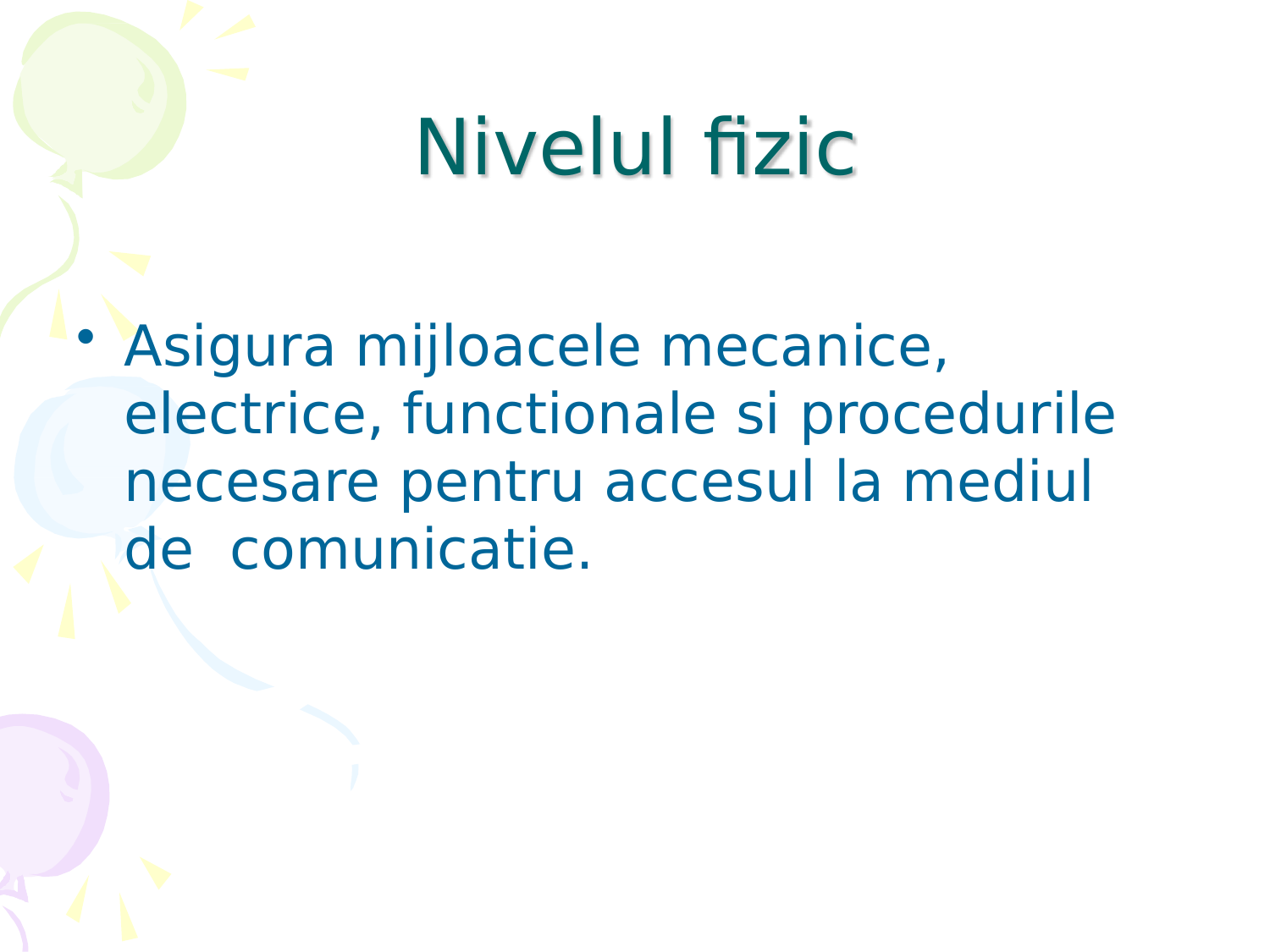

# Nivelul fizic

Asigura mijloacele mecanice,  electrice, functionale si procedurile  necesare pentru accesul la mediul de  comunicatie.